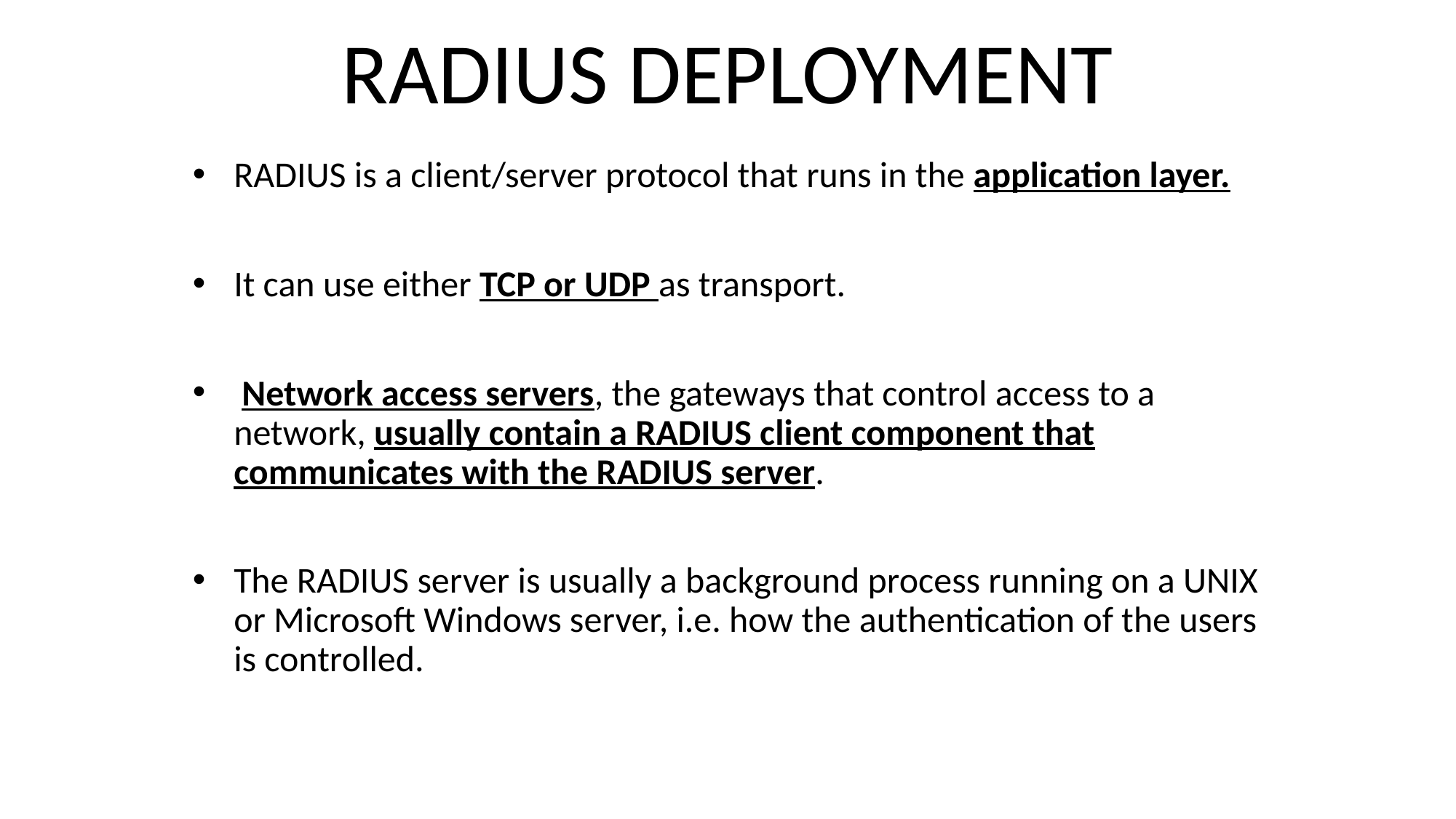

# RADIUS DEPLOYMENT
RADIUS is a client/server protocol that runs in the application layer.

It can use either TCP or UDP as transport.

 Network access servers, the gateways that control access to a network, usually contain a RADIUS client component that communicates with the RADIUS server.

The RADIUS server is usually a background process running on a UNIX or Microsoft Windows server, i.e. how the authentication of the users is controlled.